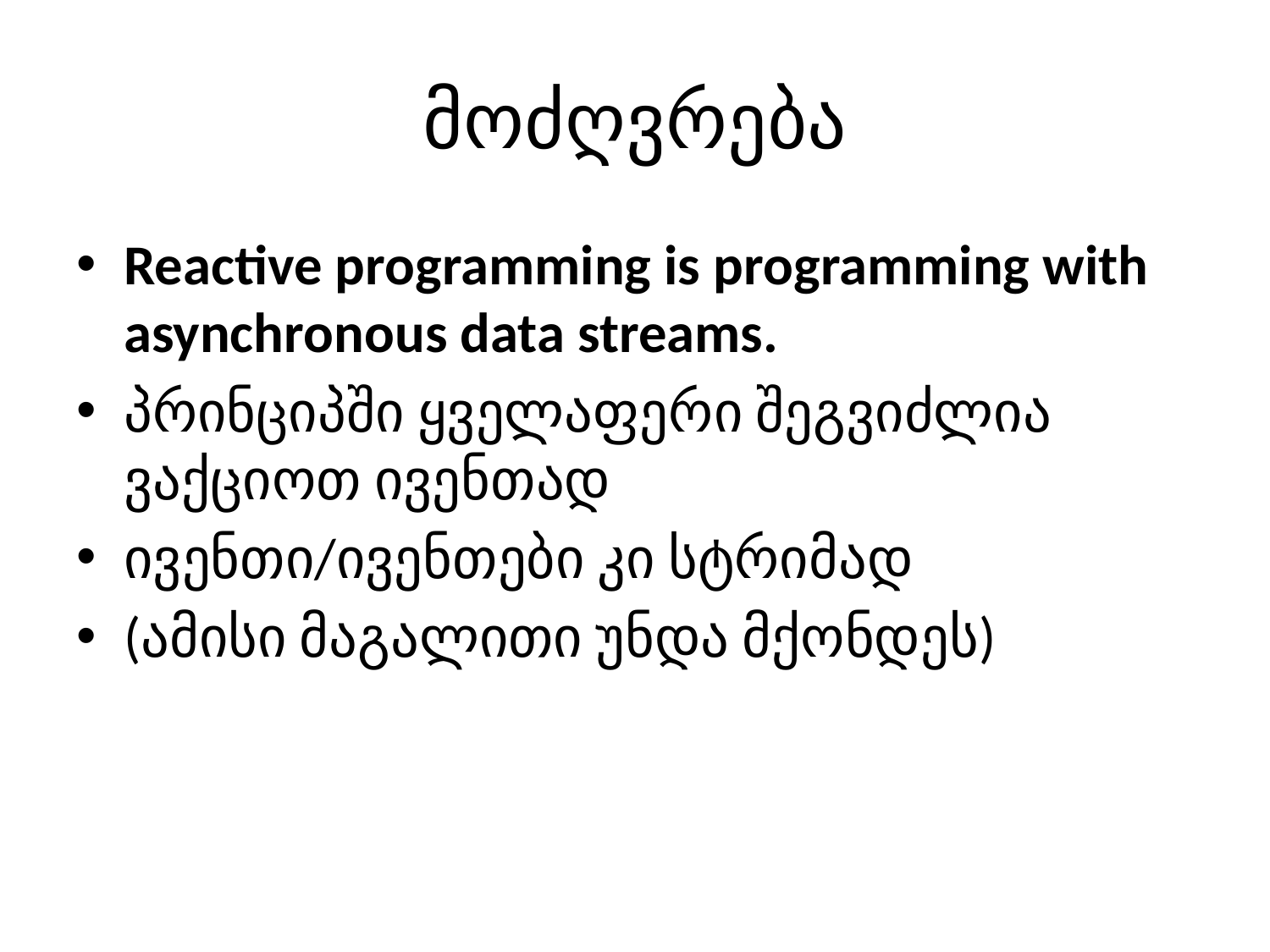

# მოძღვრება
Reactive programming is programming with asynchronous data streams.
პრინციპში ყველაფერი შეგვიძლია ვაქციოთ ივენთად
ივენთი/ივენთები კი სტრიმად
(ამისი მაგალითი უნდა მქონდეს)